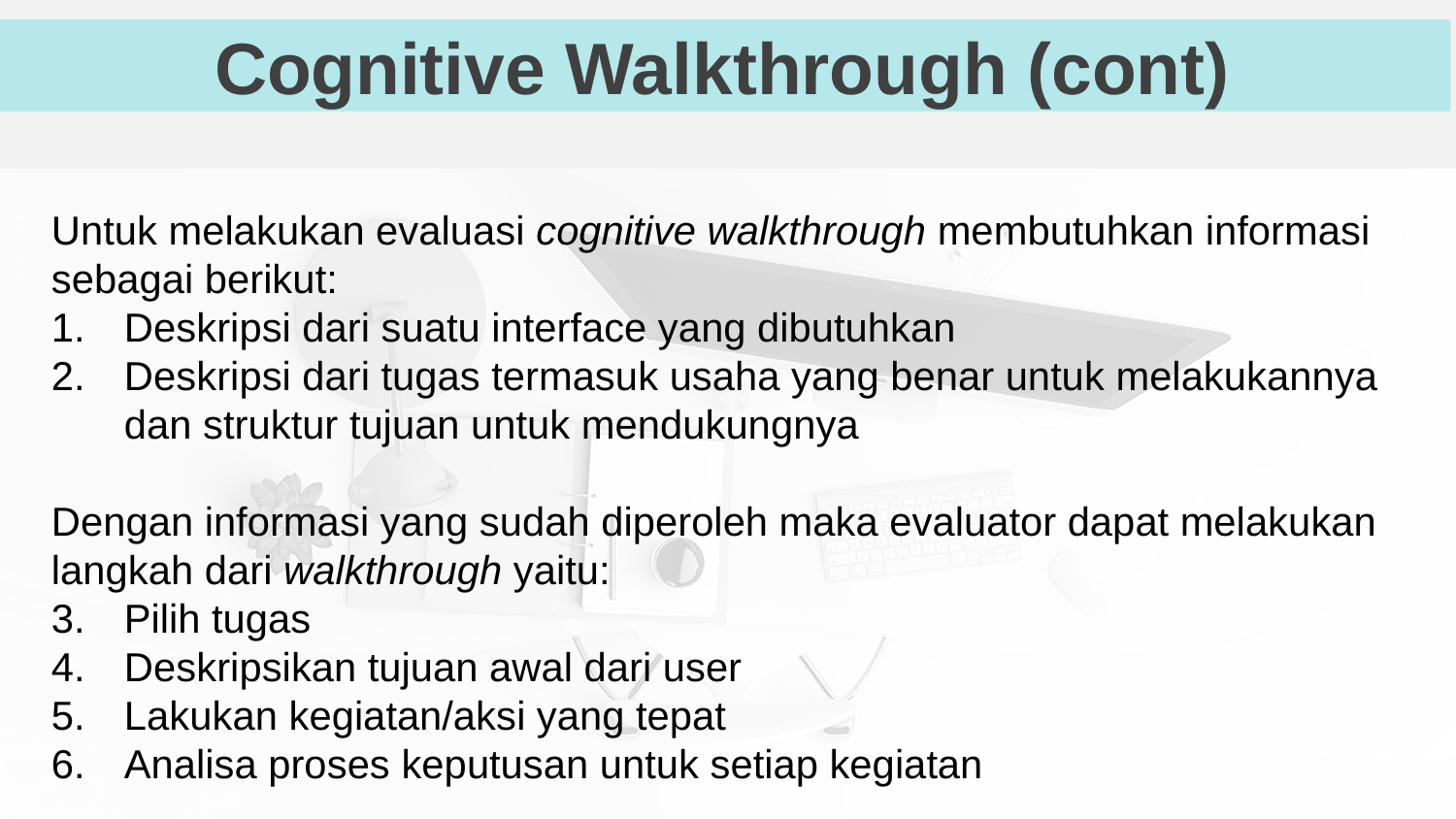

Cognitive Walkthrough (cont)

Untuk melakukan evaluasi cognitive walkthrough membutuhkan informasi sebagai berikut:
Deskripsi dari suatu interface yang dibutuhkan
Deskripsi dari tugas termasuk usaha yang benar untuk melakukannya dan struktur tujuan untuk mendukungnya

Dengan informasi yang sudah diperoleh maka evaluator dapat melakukan langkah dari walkthrough yaitu:
Pilih tugas
Deskripsikan tujuan awal dari user
Lakukan kegiatan/aksi yang tepat
Analisa proses keputusan untuk setiap kegiatan